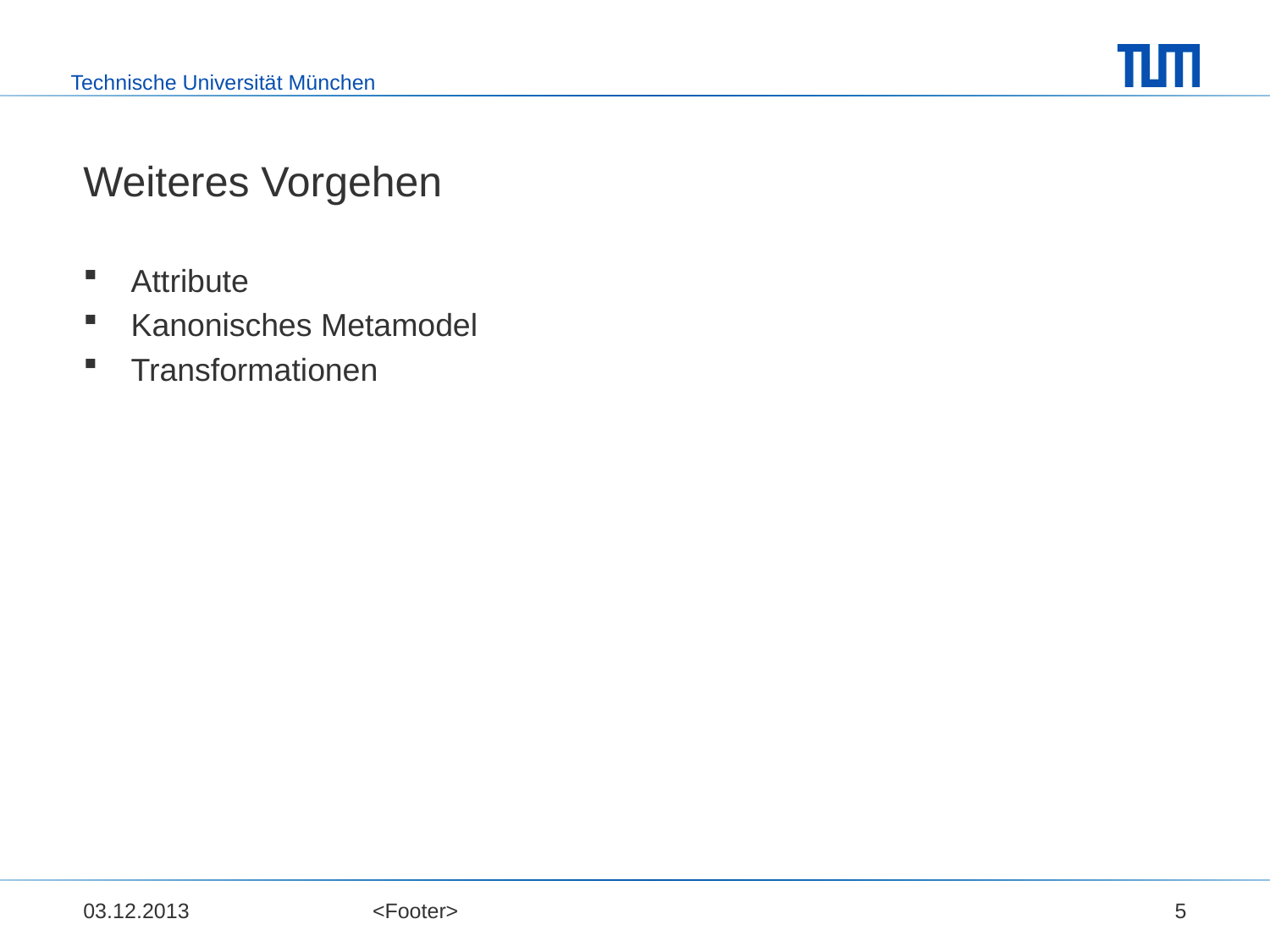

# Weiteres Vorgehen
Attribute
Kanonisches Metamodel
Transformationen
03.12.2013
<Footer>
5